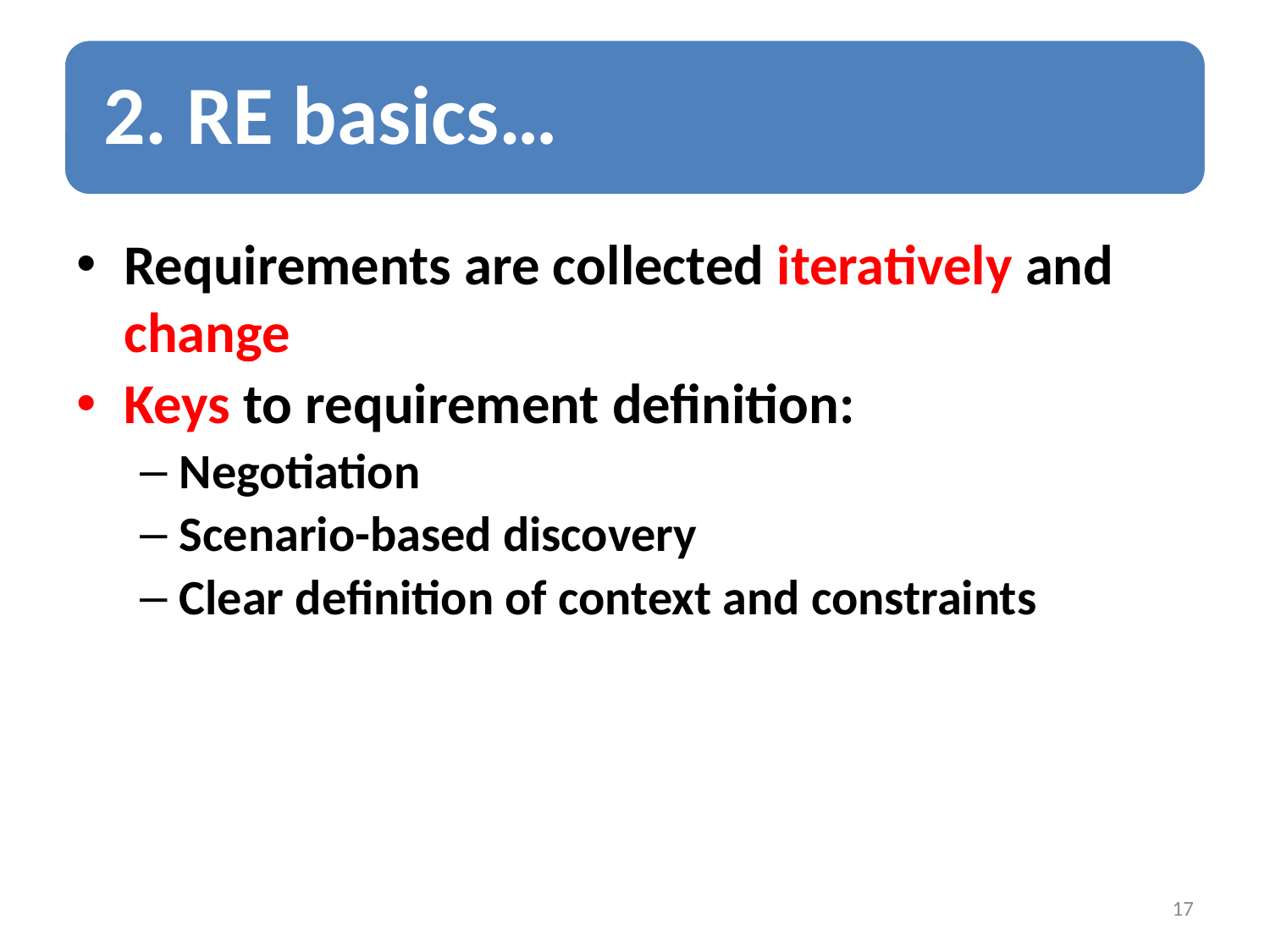

2. RE basics…
Requirements are collected iteratively and change
Keys to requirement definition:
Negotiation
Scenario-based discovery
Clear definition of context and constraints

17